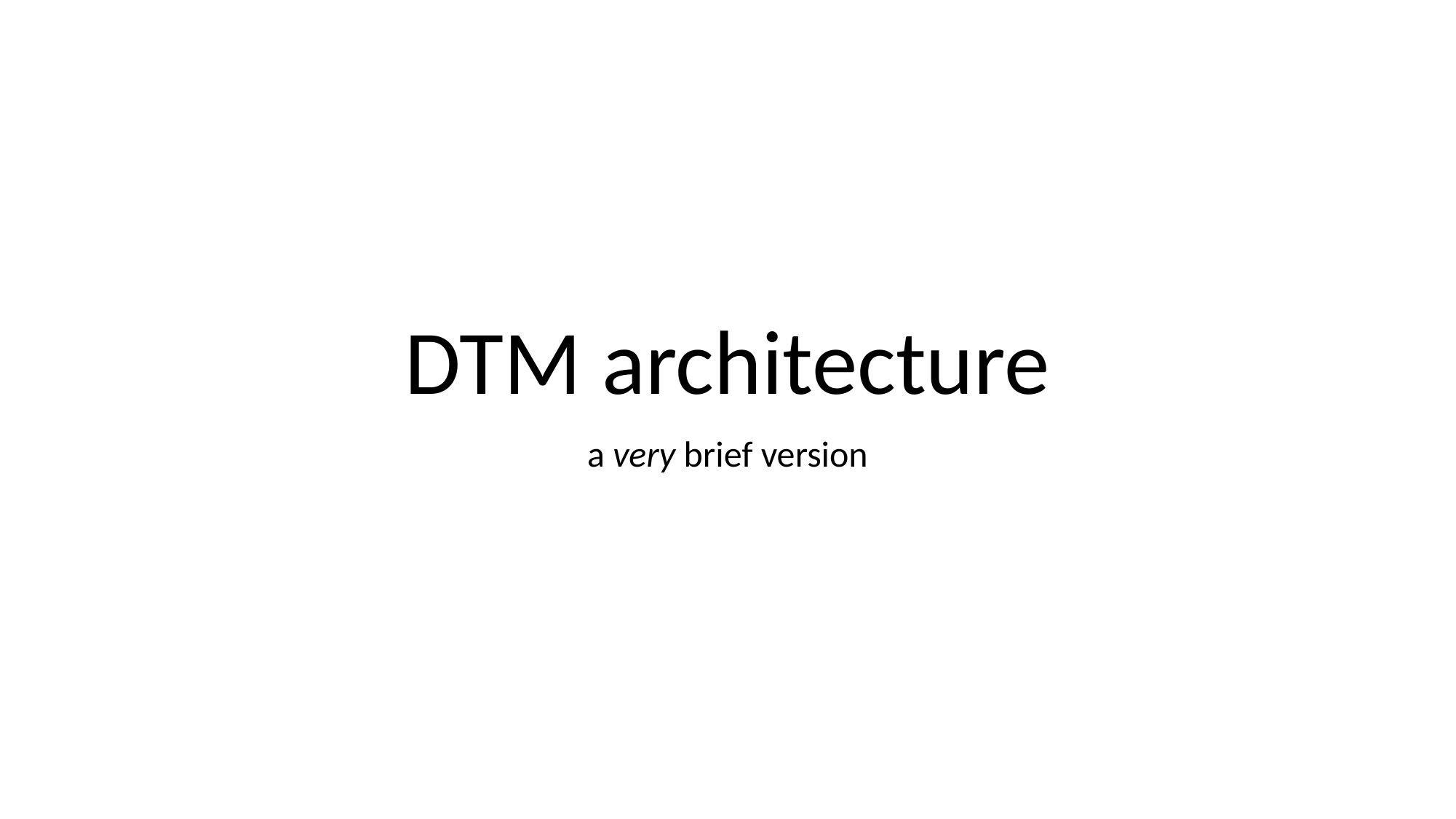

# DTM architecture
a very brief version